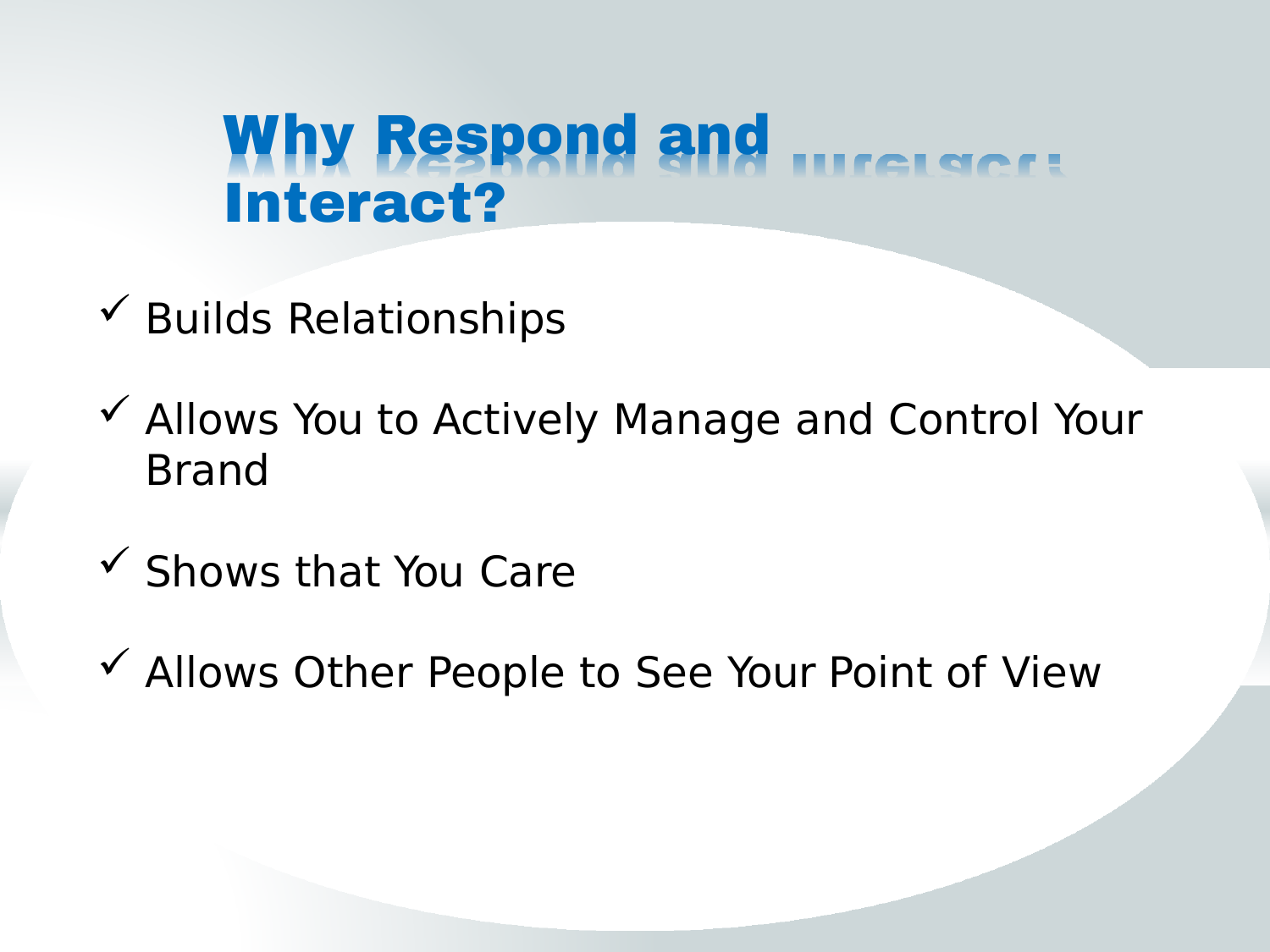

# Why Respond and Interact?

Builds Relationships

Allows You to Actively Manage and Control Your  Brand

Shows that You Care

Allows Other People to See Your Point of View